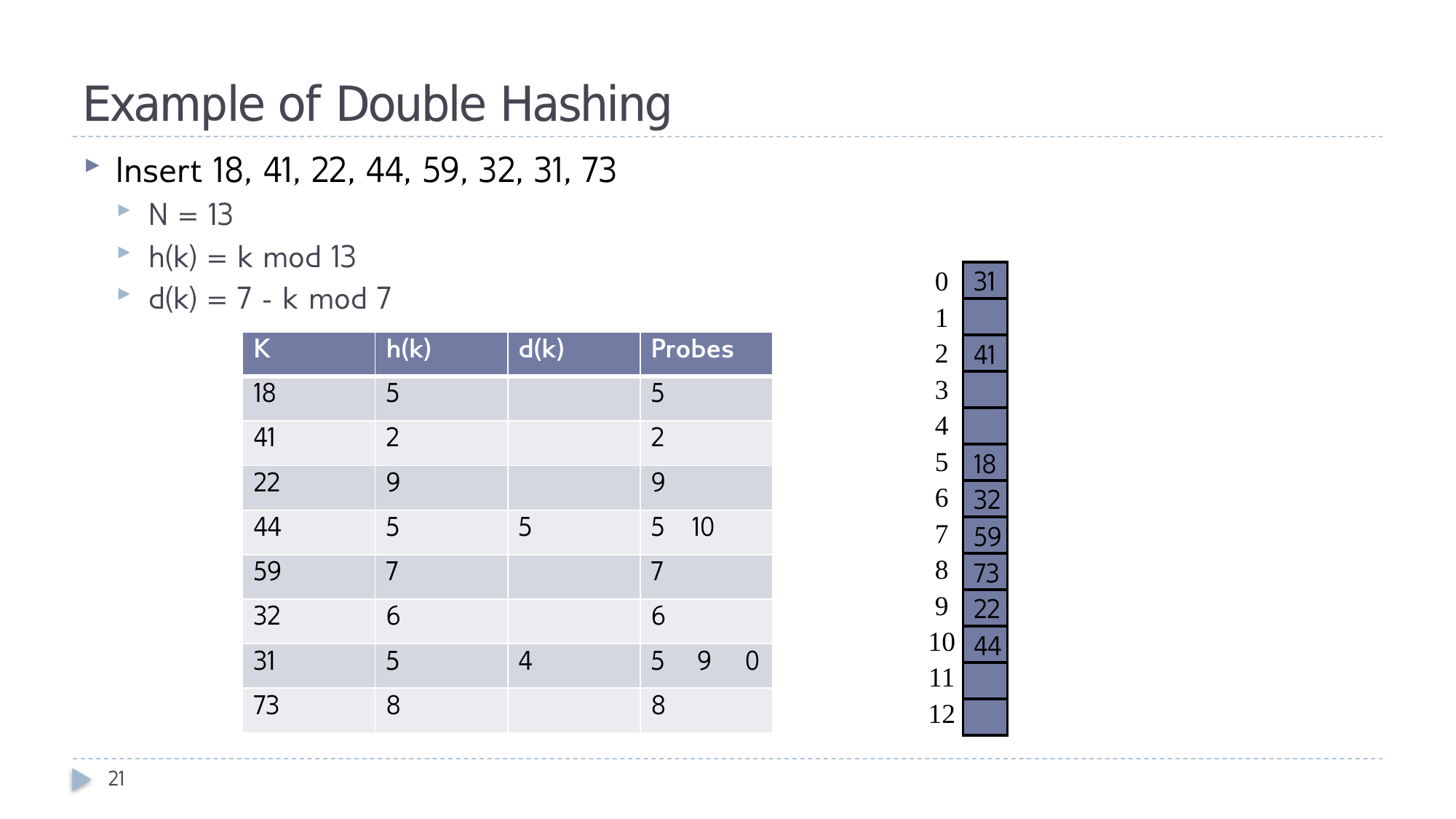

# Example of Double Hashing
Insert 18, 41, 22, 44, 59, 32, 31, 73
N = 13
h(k) = k mod 13
d(k) = 7 - k mod 7

| K | h(k) | d(k) | Probes |
| --- | --- | --- | --- |
| 18 | 5 |  | 5 |
| 41 | 2 |  | 2 |
| 22 | 9 |  | 9 |
| 44 | 5 | 5 | 10 |
| 59 | 7 |  | 7 |
| 32 | 6 |  | 6 |
| 31 | 5 | 4 | 5 9 0 |
| 73 | 8 |  | 8 |
31

41

18
32
59
73
22
44

0
1
2
3
4
5
6
7
8
9
10
11
12
21